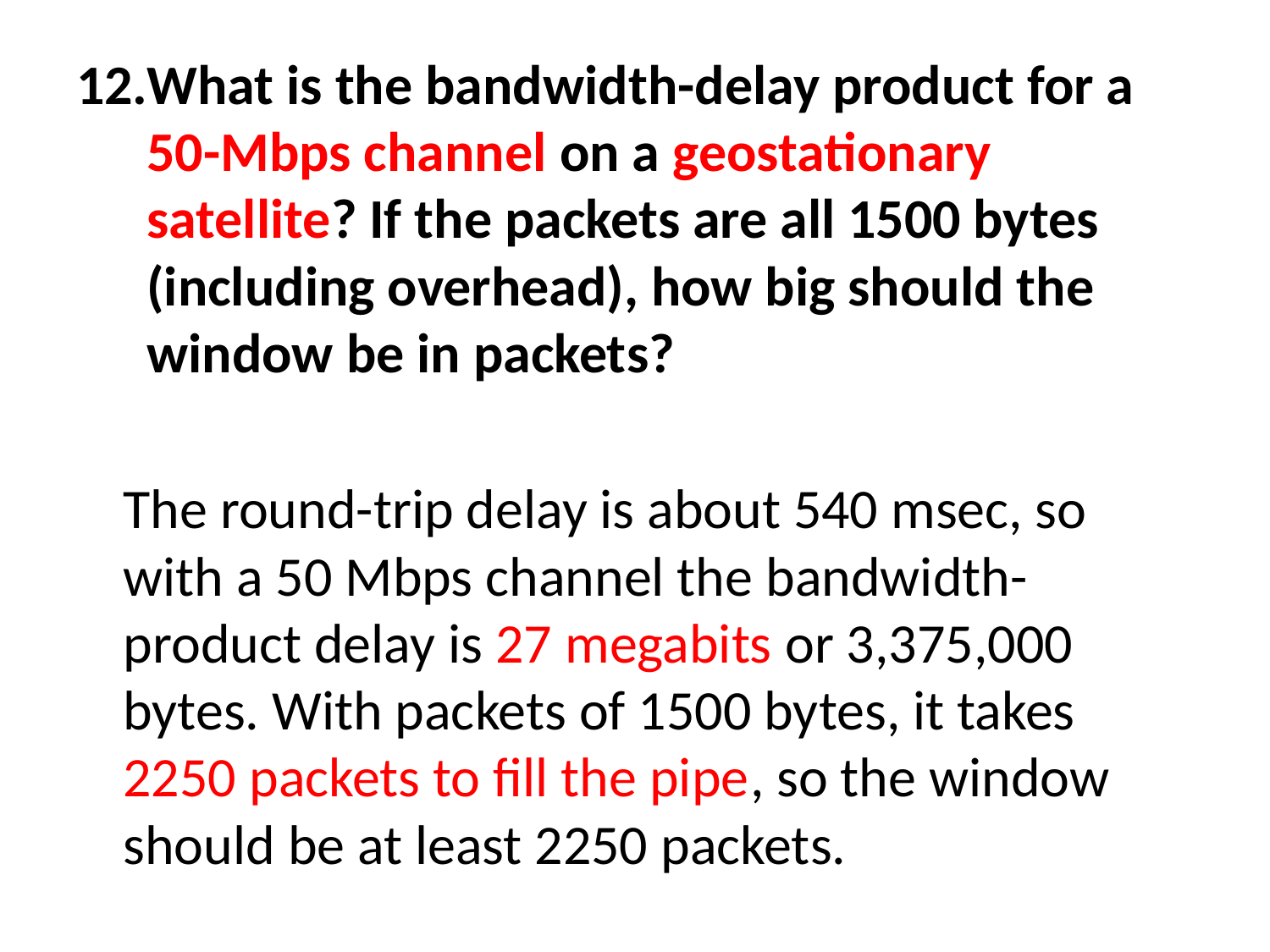

What is the bandwidth-delay product for a 50-Mbps channel on a geostationary satellite? If the packets are all 1500 bytes (including overhead), how big should the window be in packets?

	The round-trip delay is about 540 msec, so with a 50 Mbps channel the bandwidth-product delay is 27 megabits or 3,375,000 bytes. With packets of 1500 bytes, it takes 2250 packets to fill the pipe, so the window should be at least 2250 packets.